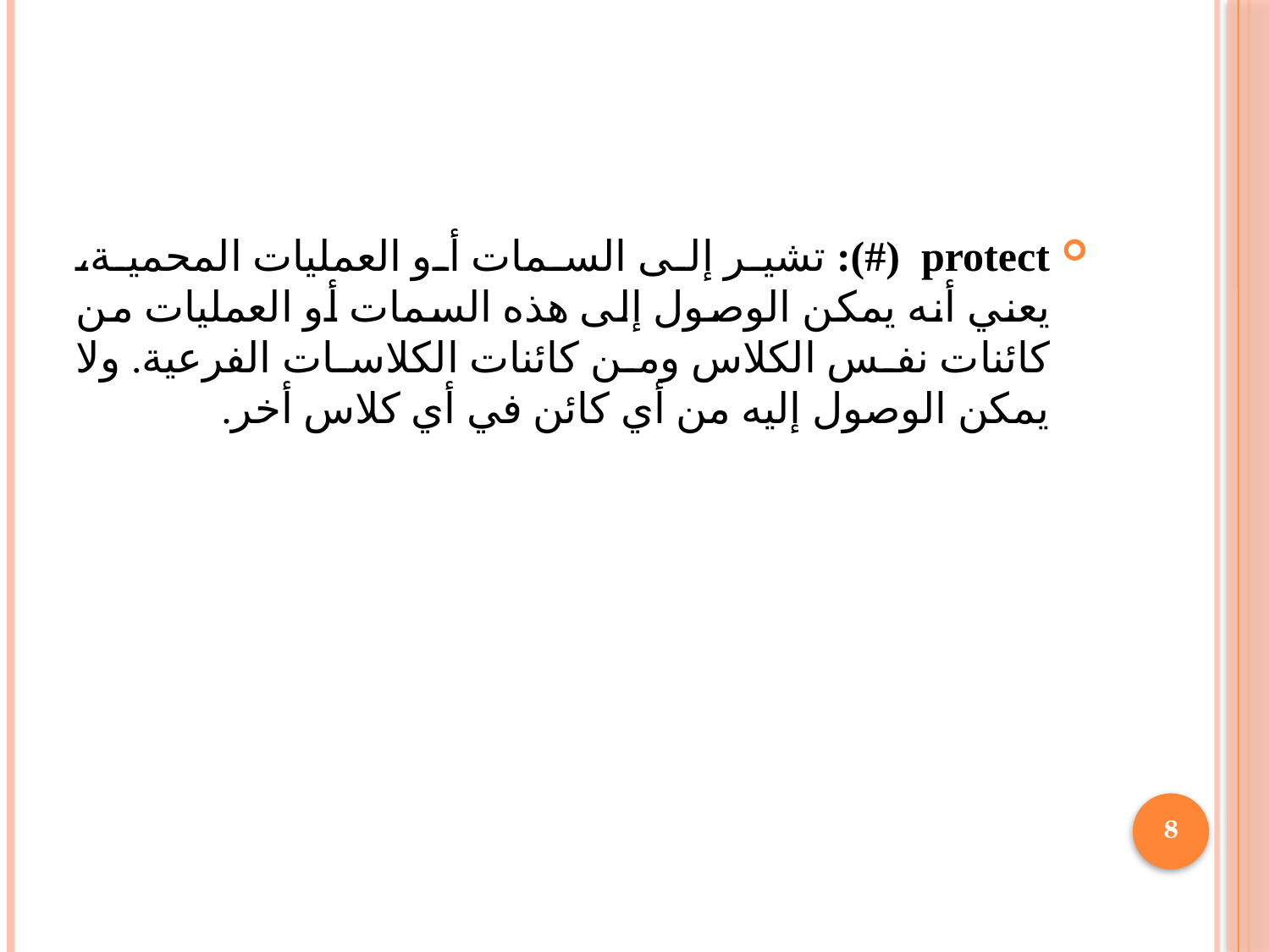

#
protect  (#): تشير إلى السمات أو العمليات المحمية، يعني أنه يمكن الوصول إلى هذه السمات أو العمليات من كائنات نفس الكلاس ومن كائنات الكلاسات الفرعية. ولا يمكن الوصول إليه من أي كائن في أي كلاس أخر.

8